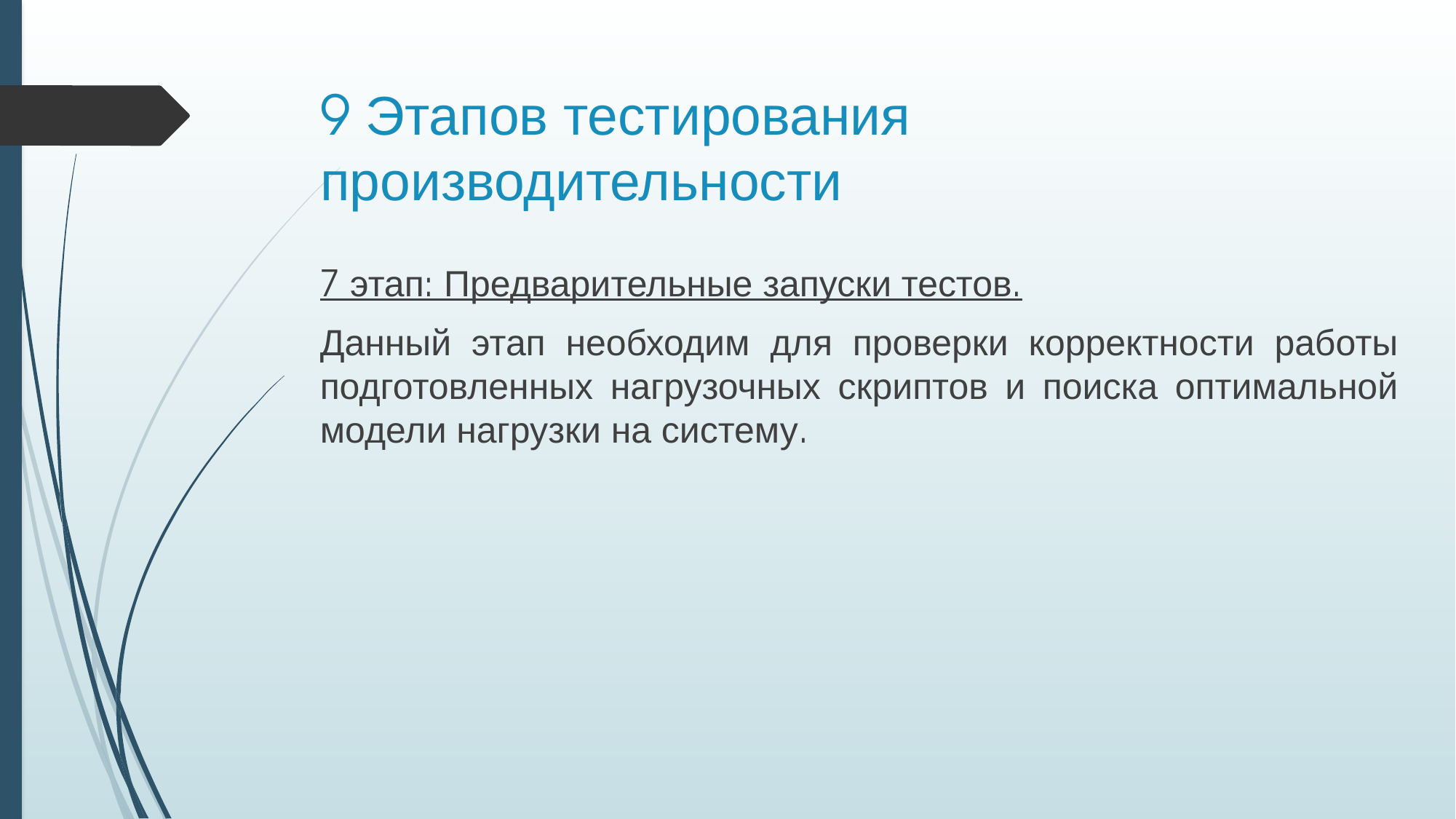

# 9 Этапов тестирования производительности
7 этап: Предварительные запуски тестов.
Данный этап необходим для проверки корректности работы подготовленных нагрузочных скриптов и поиска оптимальной модели нагрузки на систему.